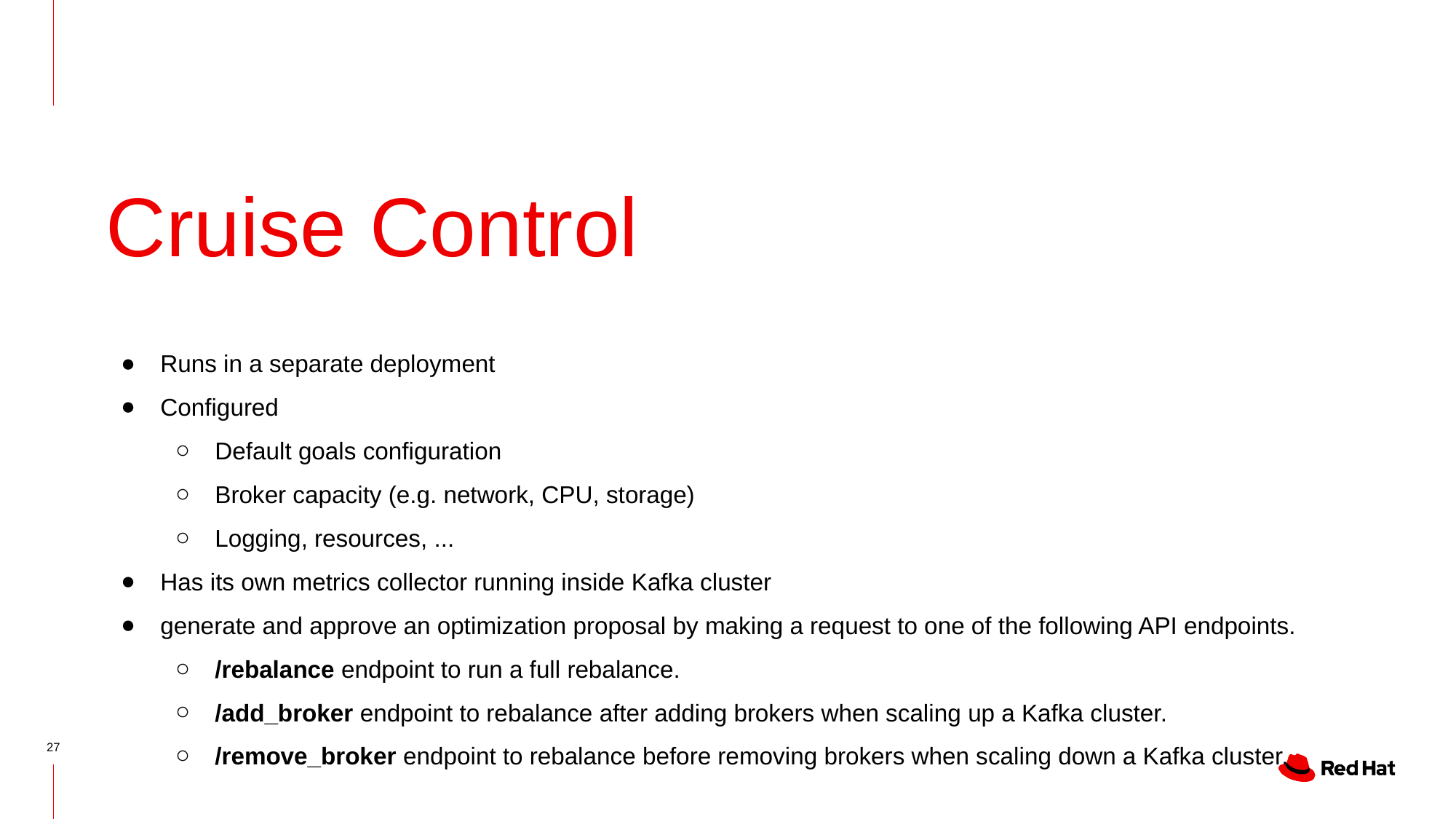

# Cruise Control
Runs in a separate deployment
Configured
Default goals configuration
Broker capacity (e.g. network, CPU, storage)
Logging, resources, ...
Has its own metrics collector running inside Kafka cluster
generate and approve an optimization proposal by making a request to one of the following API endpoints.
/rebalance endpoint to run a full rebalance.
/add_broker endpoint to rebalance after adding brokers when scaling up a Kafka cluster.
/remove_broker endpoint to rebalance before removing brokers when scaling down a Kafka cluster.

27